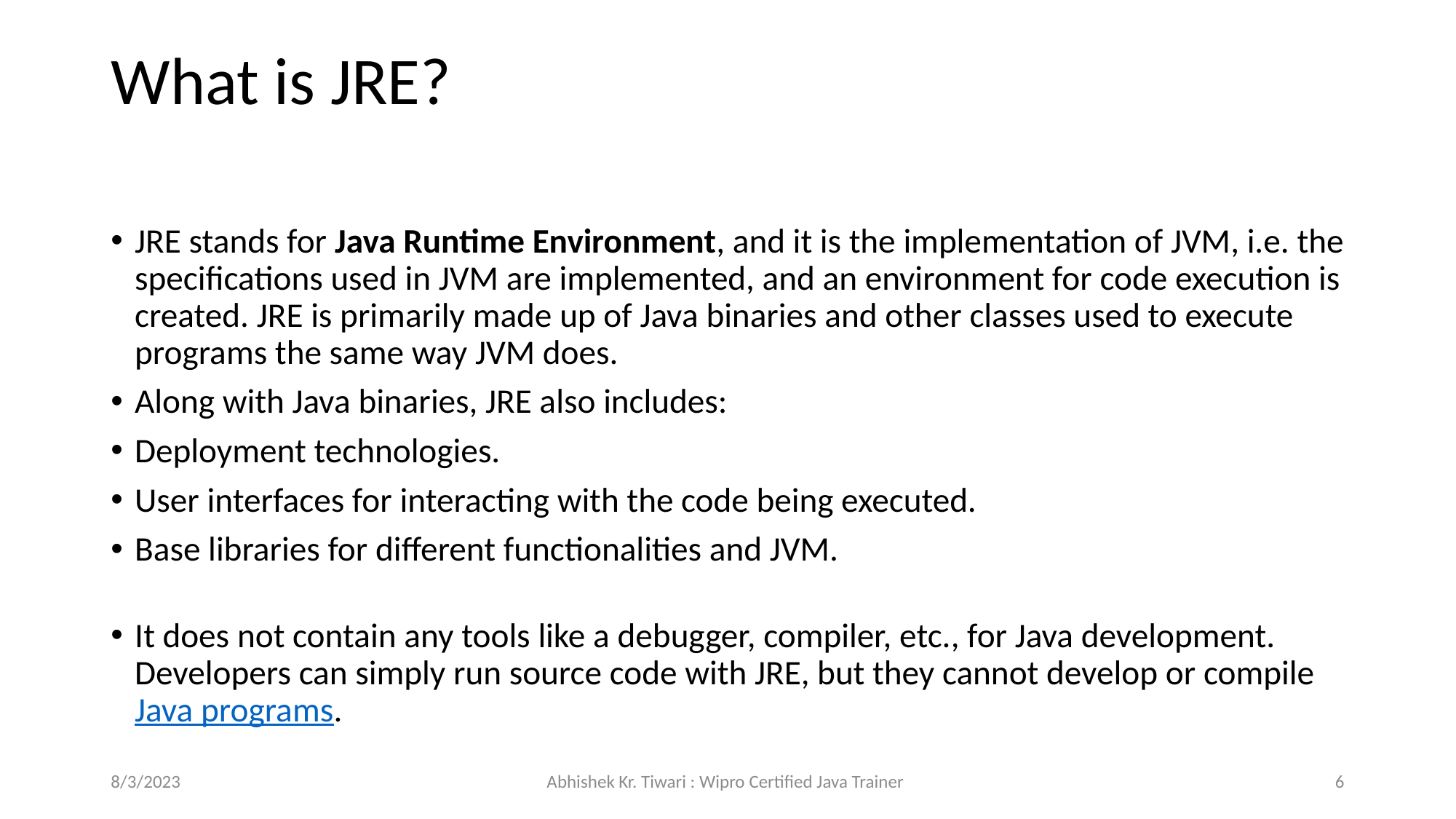

# What is JRE?
JRE stands for Java Runtime Environment, and it is the implementation of JVM, i.e. the specifications used in JVM are implemented, and an environment for code execution is created. JRE is primarily made up of Java binaries and other classes used to execute programs the same way JVM does.
Along with Java binaries, JRE also includes:
Deployment technologies.
User interfaces for interacting with the code being executed.
Base libraries for different functionalities and JVM.
It does not contain any tools like a debugger, compiler, etc., for Java development. Developers can simply run source code with JRE, but they cannot develop or compile Java programs.

8/3/2023
Abhishek Kr. Tiwari : Wipro Certified Java Trainer
6